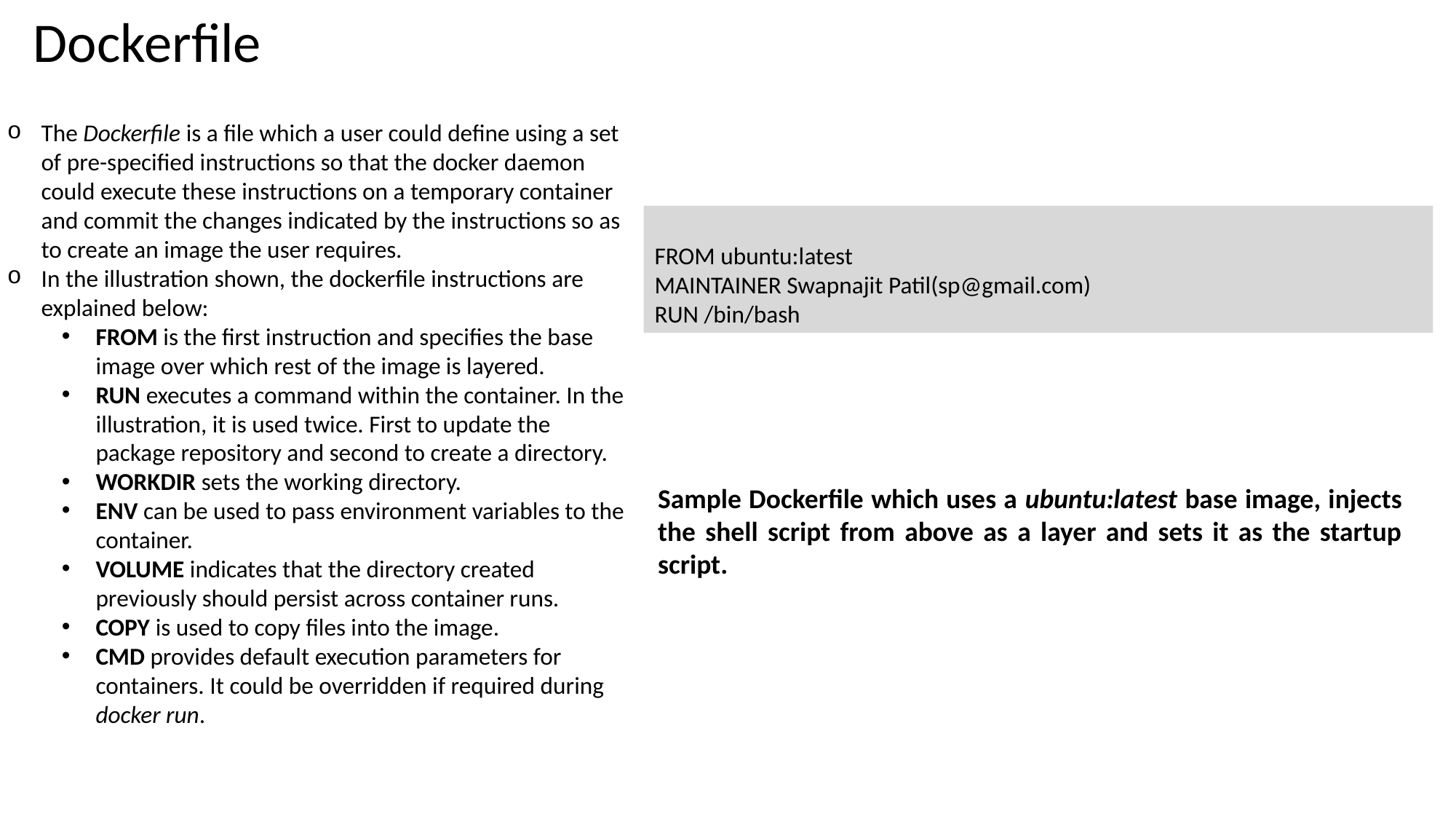

# Dockerfile
The Dockerfile is a file which a user could define using a set of pre-specified instructions so that the docker daemon could execute these instructions on a temporary container and commit the changes indicated by the instructions so as to create an image the user requires.
In the illustration shown, the dockerfile instructions are explained below:
FROM is the first instruction and specifies the base image over which rest of the image is layered.
RUN executes a command within the container. In the illustration, it is used twice. First to update the package repository and second to create a directory.
WORKDIR sets the working directory.
ENV can be used to pass environment variables to the container.
VOLUME indicates that the directory created previously should persist across container runs.
COPY is used to copy files into the image.
CMD provides default execution parameters for containers. It could be overridden if required during docker run.

FROM ubuntu:latest
MAINTAINER Swapnajit Patil(sp@gmail.com)
RUN /bin/bash
Sample Dockerfile which uses a ubuntu:latest base image, injects the shell script from above as a layer and sets it as the startup script.